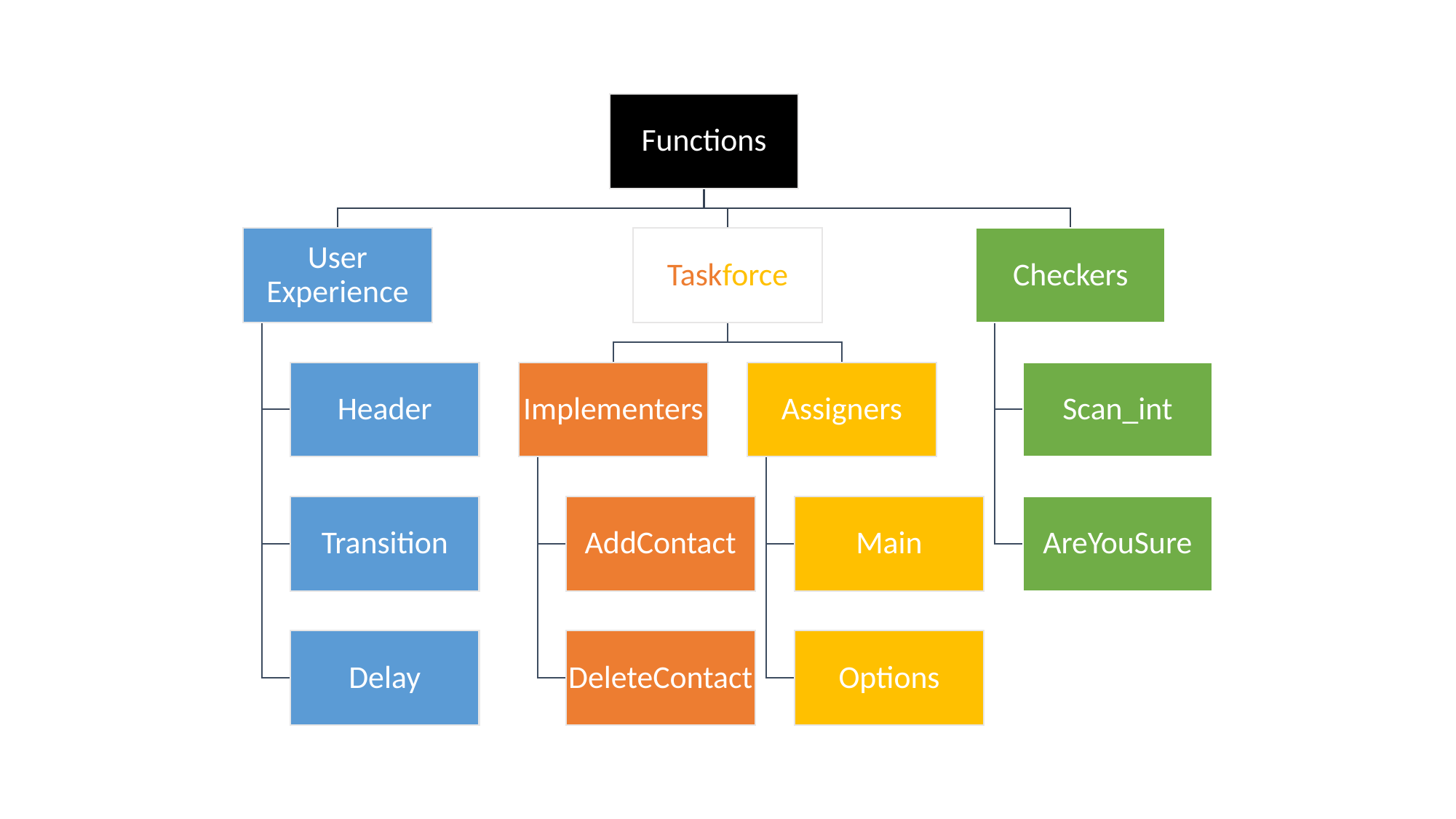

Functions
User Experience
Header
Transition
Delay
Taskforce
Implementers
AddContact
DeleteContact
Assigners
Main
Options
Checkers
Scan_int
AreYouSure